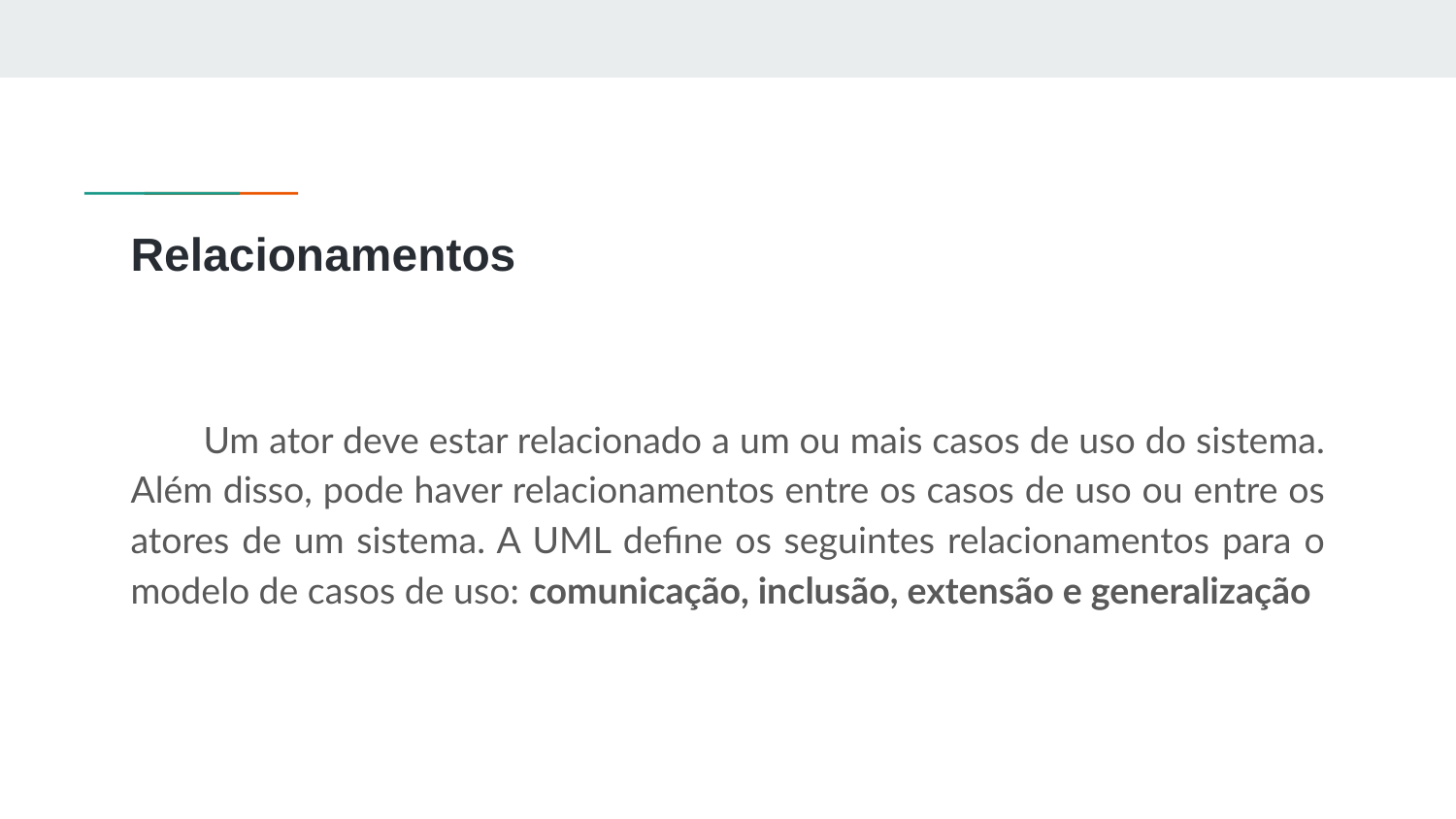

# Relacionamentos
Um ator deve estar relacionado a um ou mais casos de uso do sistema. Além disso, pode haver relacionamentos entre os casos de uso ou entre os atores de um sistema. A UML define os seguintes relacionamentos para o modelo de casos de uso: comunicação, inclusão, extensão e generalização